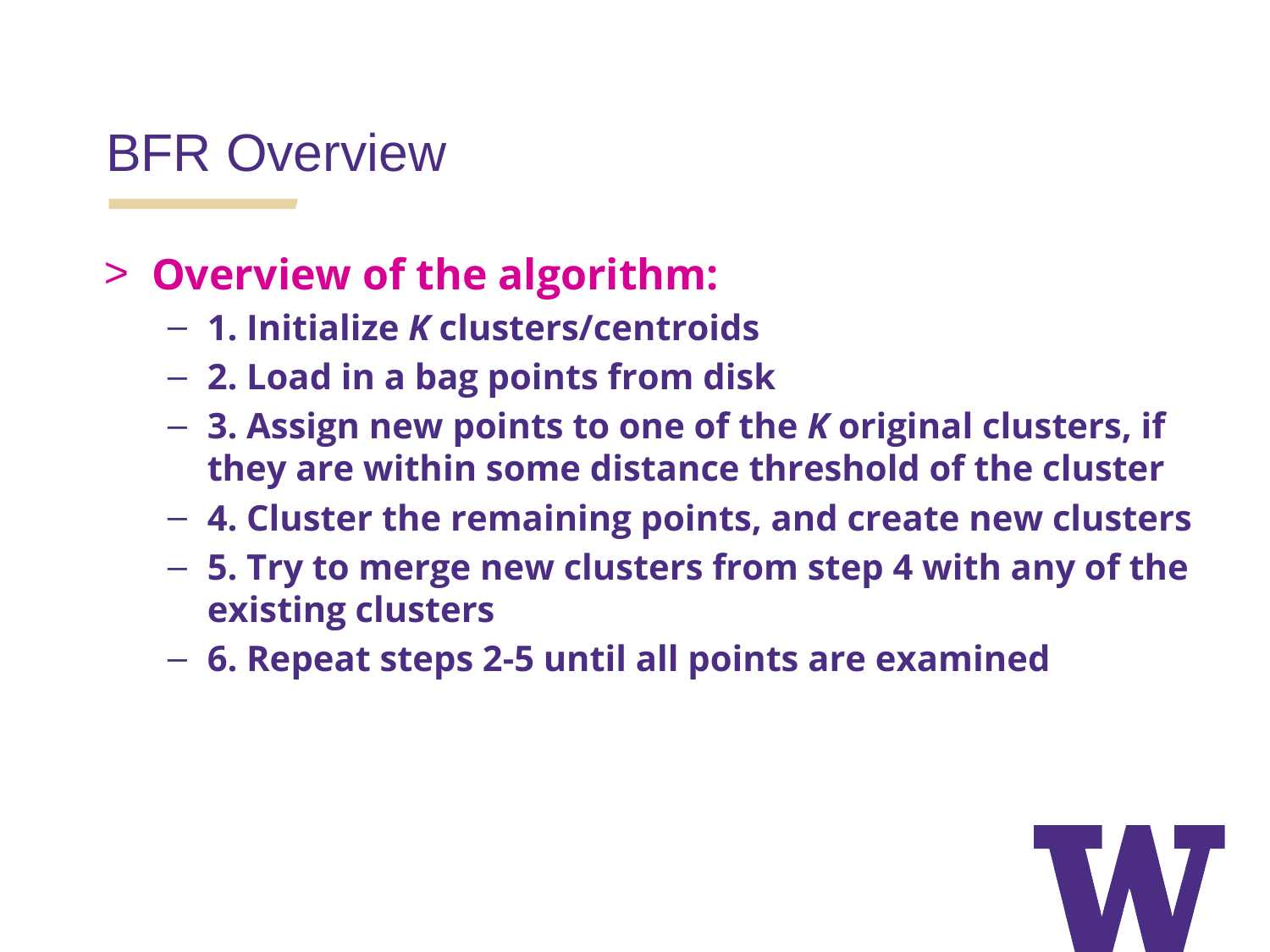

BFR Overview
Overview of the algorithm:
1. Initialize K clusters/centroids
2. Load in a bag points from disk
3. Assign new points to one of the K original clusters, if they are within some distance threshold of the cluster
4. Cluster the remaining points, and create new clusters
5. Try to merge new clusters from step 4 with any of the existing clusters
6. Repeat steps 2-5 until all points are examined